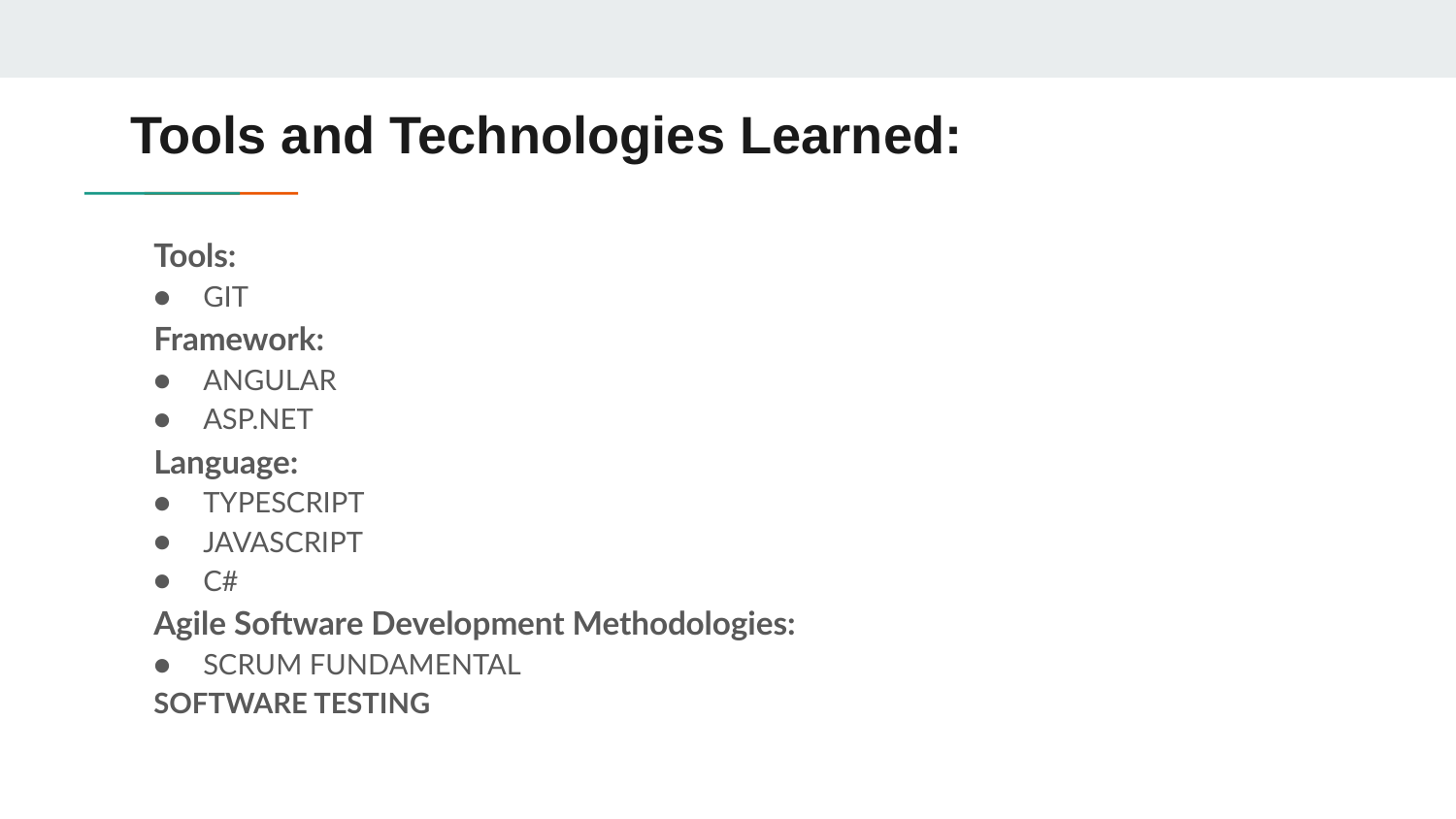

# Tools and Technologies Learned:
Tools:
GIT
Framework:
ANGULAR
ASP.NET
Language:
TYPESCRIPT
JAVASCRIPT
C#
Agile Software Development Methodologies:
SCRUM FUNDAMENTAL
SOFTWARE TESTING